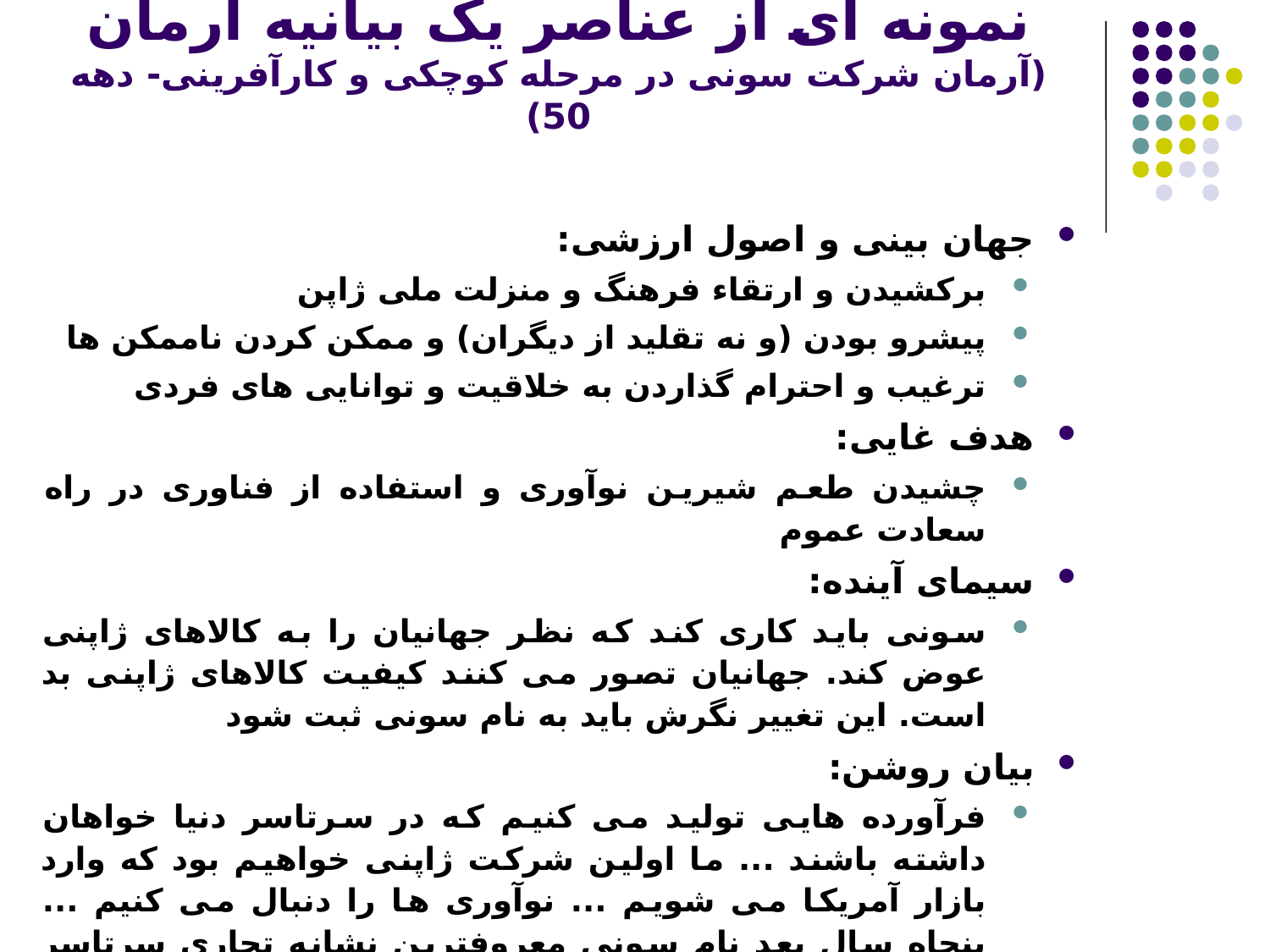

# نمونه ای از عناصر یک بیانیه آرمان (آرمان شرکت سونی در مرحله کوچکی و کارآفرینی- دهه 50)
جهان بینی و اصول ارزشی:
برکشیدن و ارتقاء فرهنگ و منزلت ملی ژاپن
پیشرو بودن (و نه تقلید از دیگران) و ممکن کردن ناممکن ها
ترغیب و احترام گذاردن به خلاقیت و توانایی های فردی
هدف غایی:
چشیدن طعم شیرین نوآوری و استفاده از فناوری در راه سعادت عموم
سیمای آینده:
سونی باید کاری کند که نظر جهانیان را به کالاهای ژاپنی عوض کند. جهانیان تصور می کنند کیفیت کالاهای ژاپنی بد است. این تغییر نگرش باید به نام سونی ثبت شود
بیان روشن:
فرآورده هایی تولید می کنیم که در سرتاسر دنیا خواهان داشته باشند ... ما اولین شرکت ژاپنی خواهیم بود که وارد بازار آمریکا می شویم ... نوآوری ها را دنبال می کنیم ... پنجاه سال بعد نام سونی معروفترین نشانه تجاری سرتاسر کره زمین خواهد بود ...